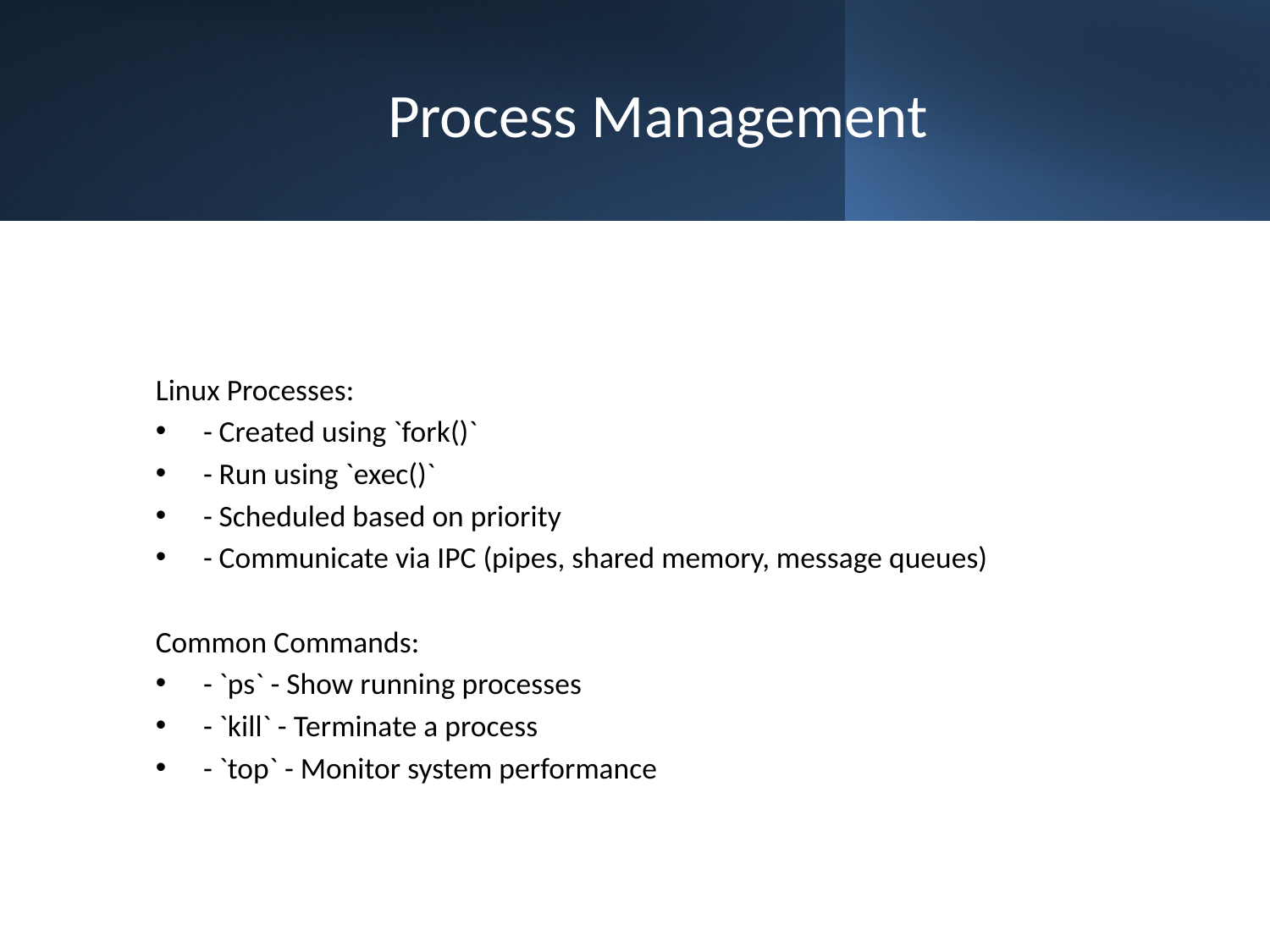

# Process Management
Linux Processes:
- Created using `fork()`
- Run using `exec()`
- Scheduled based on priority
- Communicate via IPC (pipes, shared memory, message queues)

Common Commands:
- `ps` - Show running processes
- `kill` - Terminate a process
- `top` - Monitor system performance